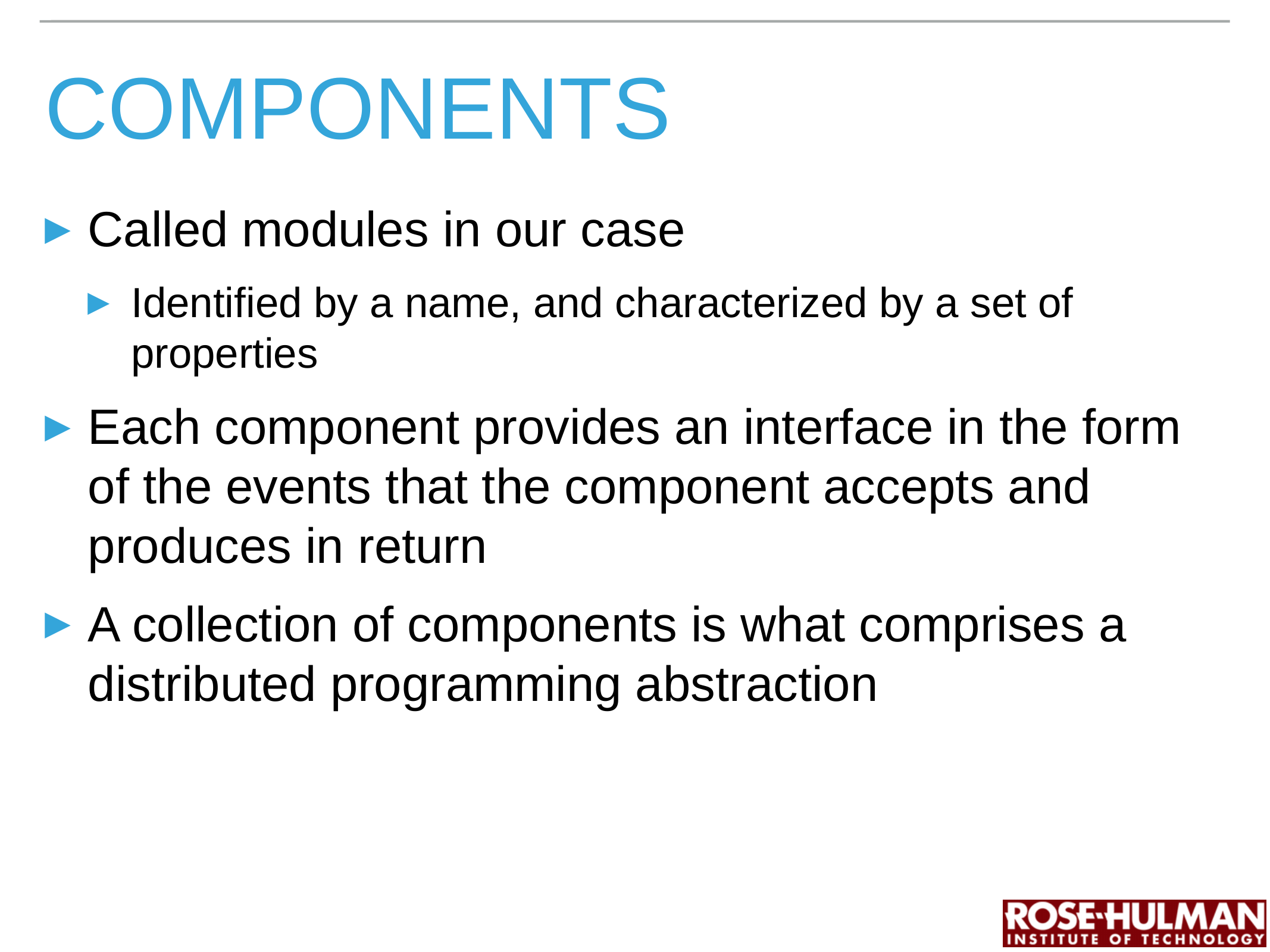

# components
Called modules in our case
Identified by a name, and characterized by a set of properties
Each component provides an interface in the form of the events that the component accepts and produces in return
A collection of components is what comprises a distributed programming abstraction
17